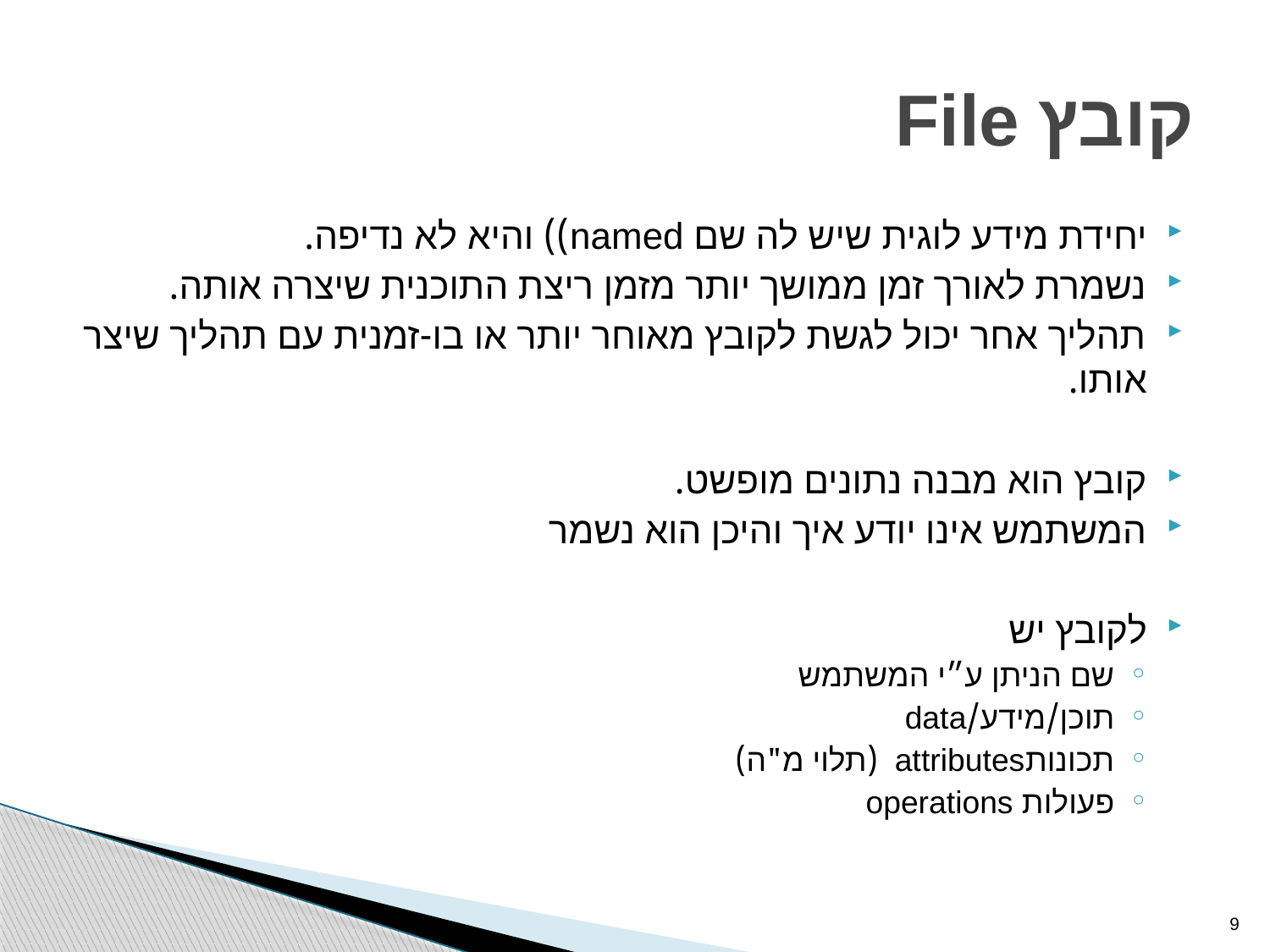

# קובץ File
יחידת מידע לוגית שיש לה שם named)) והיא לא נדיפה.
נשמרת לאורך זמן ממושך יותר מזמן ריצת התוכנית שיצרה אותה.
תהליך אחר יכול לגשת לקובץ מאוחר יותר או בו-זמנית עם תהליך שיצר אותו.

קובץ הוא מבנה נתונים מופשט.
המשתמש אינו יודע איך והיכן הוא נשמר

לקובץ יש
שם הניתן ע״י המשתמש
תוכן/מידע/data
תכונותattributes  (תלוי מ"ה)
פעולות operations

9